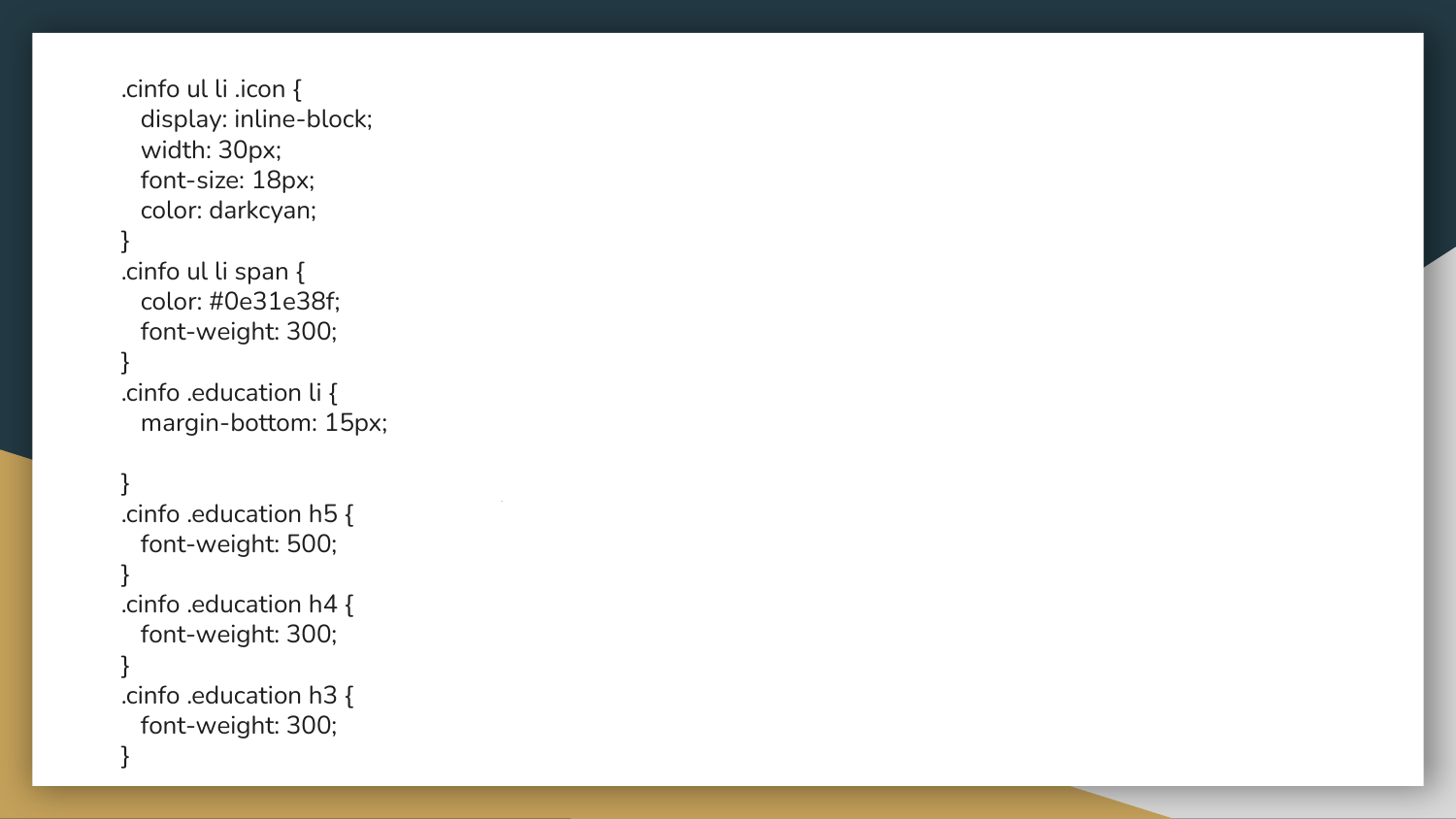

# .cinfo ul li .icon {
   display: inline-block;
   width: 30px;
   font-size: 18px;
   color: darkcyan;
}
.cinfo ul li span {
   color: #0e31e38f;
   font-weight: 300;
}
.cinfo .education li {
   margin-bottom: 15px;

}
.cinfo .education h5 {
   font-weight: 500;
}
.cinfo .education h4 {
   font-weight: 300;
}
.cinfo .education h3 {
   font-weight: 300;
}

.